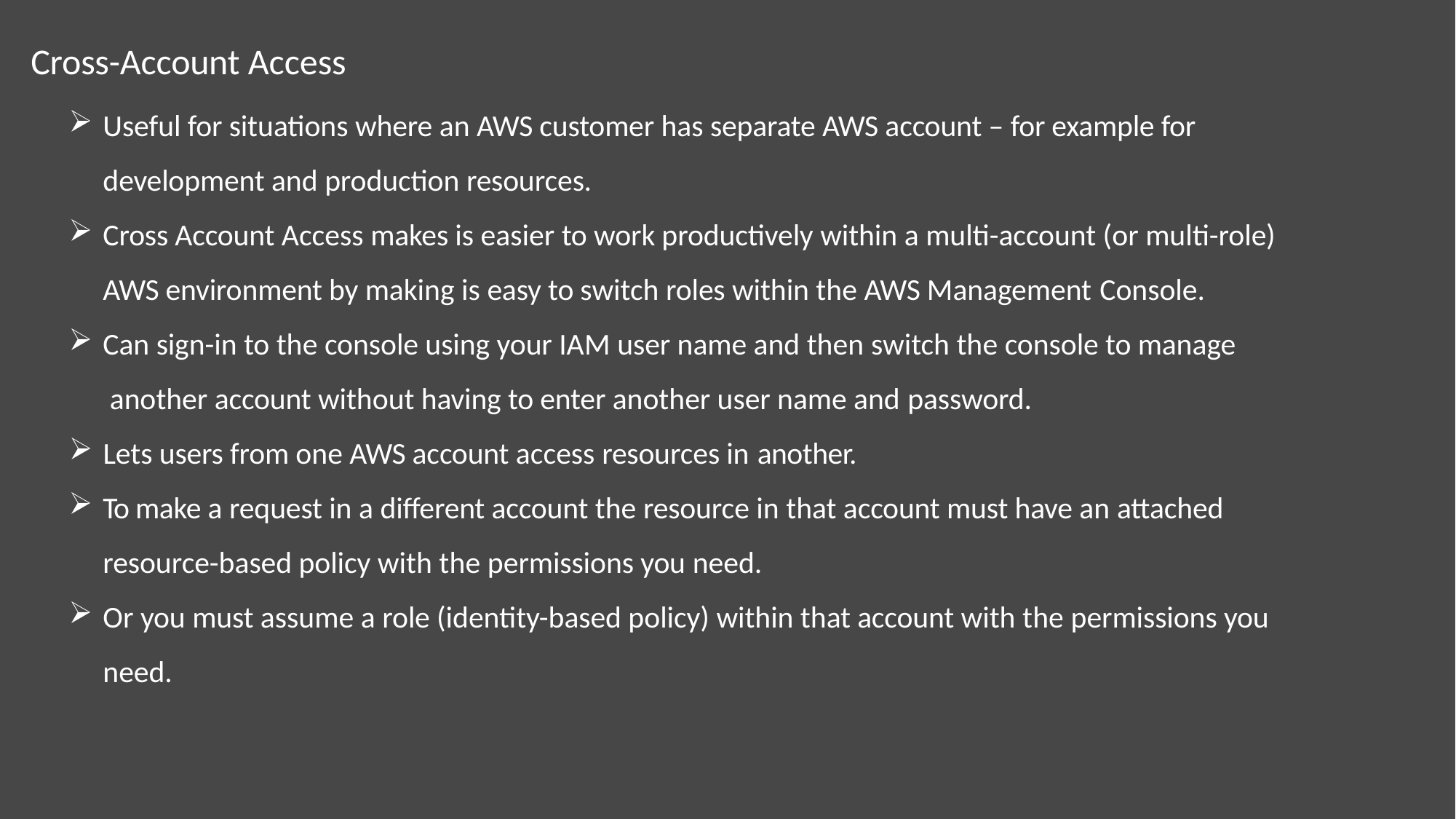

# Cross-Account Access
Useful for situations where an AWS customer has separate AWS account – for example for  development and production resources.
Cross Account Access makes is easier to work productively within a multi-account (or multi-role)  AWS environment by making is easy to switch roles within the AWS Management Console.
Can sign-in to the console using your IAM user name and then switch the console to manage  another account without having to enter another user name and password.
Lets users from one AWS account access resources in another.
To make a request in a different account the resource in that account must have an attached  resource-based policy with the permissions you need.
Or you must assume a role (identity-based policy) within that account with the permissions you  need.